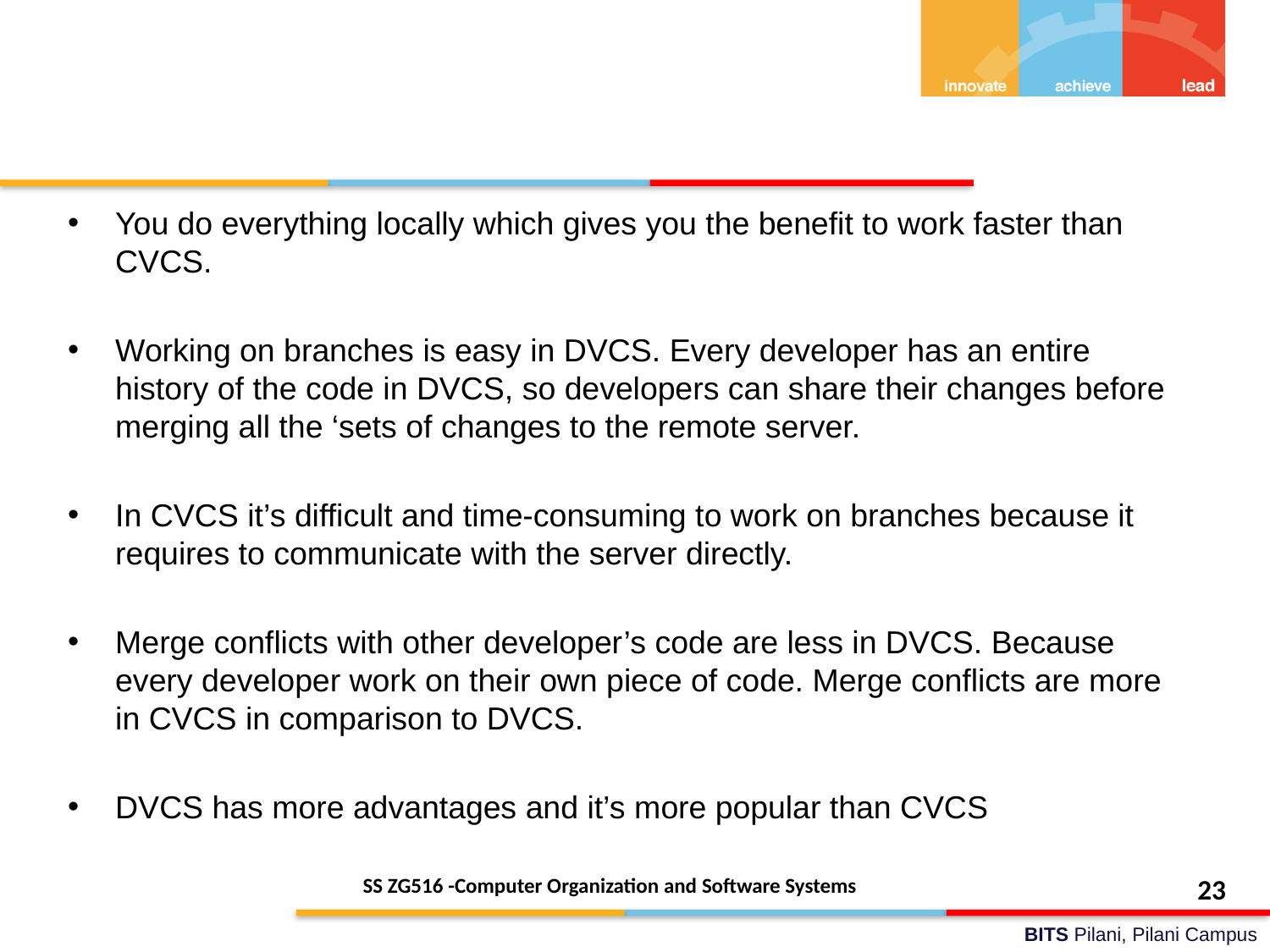

You do everything locally which gives you the benefit to work faster than CVCS.

Working on branches is easy in DVCS. Every developer has an entire history of the code in DVCS, so developers can share their changes before merging all the ‘sets of changes to the remote server.

In CVCS it’s difficult and time-consuming to work on branches because it requires to communicate with the server directly.

Merge conflicts with other developer’s code are less in DVCS. Because every developer work on their own piece of code. Merge conflicts are more in CVCS in comparison to DVCS.

DVCS has more advantages and it’s more popular than CVCS

SS ZG516 -Computer Organization and Software Systems
23